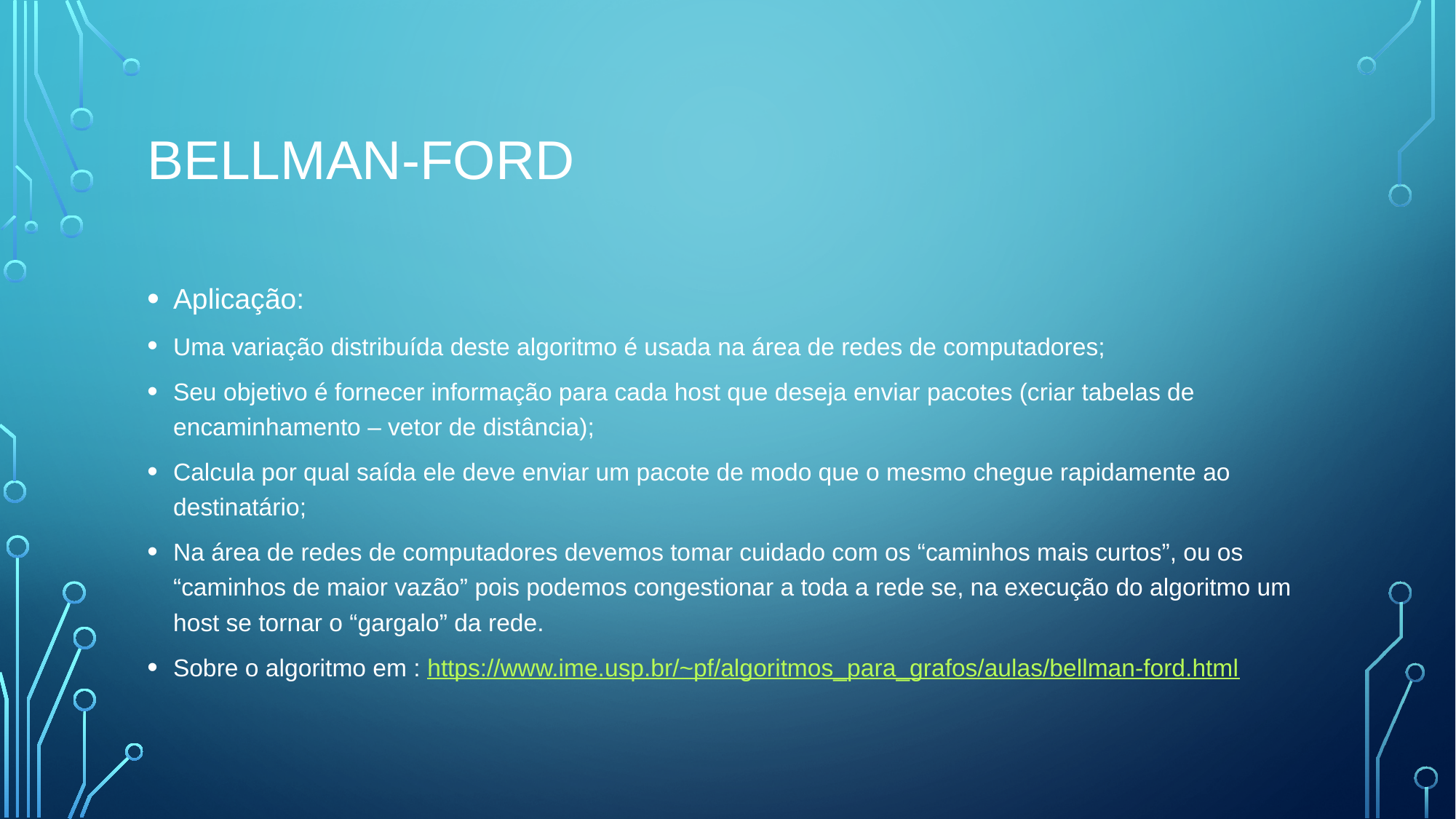

# Bellman-Ford
Aplicação:
Uma variação distribuída deste algoritmo é usada na área de redes de computadores;
Seu objetivo é fornecer informação para cada host que deseja enviar pacotes (criar tabelas de encaminhamento – vetor de distância);
Calcula por qual saída ele deve enviar um pacote de modo que o mesmo chegue rapidamente ao destinatário;
Na área de redes de computadores devemos tomar cuidado com os “caminhos mais curtos”, ou os “caminhos de maior vazão” pois podemos congestionar a toda a rede se, na execução do algoritmo um host se tornar o “gargalo” da rede.
Sobre o algoritmo em : https://www.ime.usp.br/~pf/algoritmos_para_grafos/aulas/bellman-ford.html